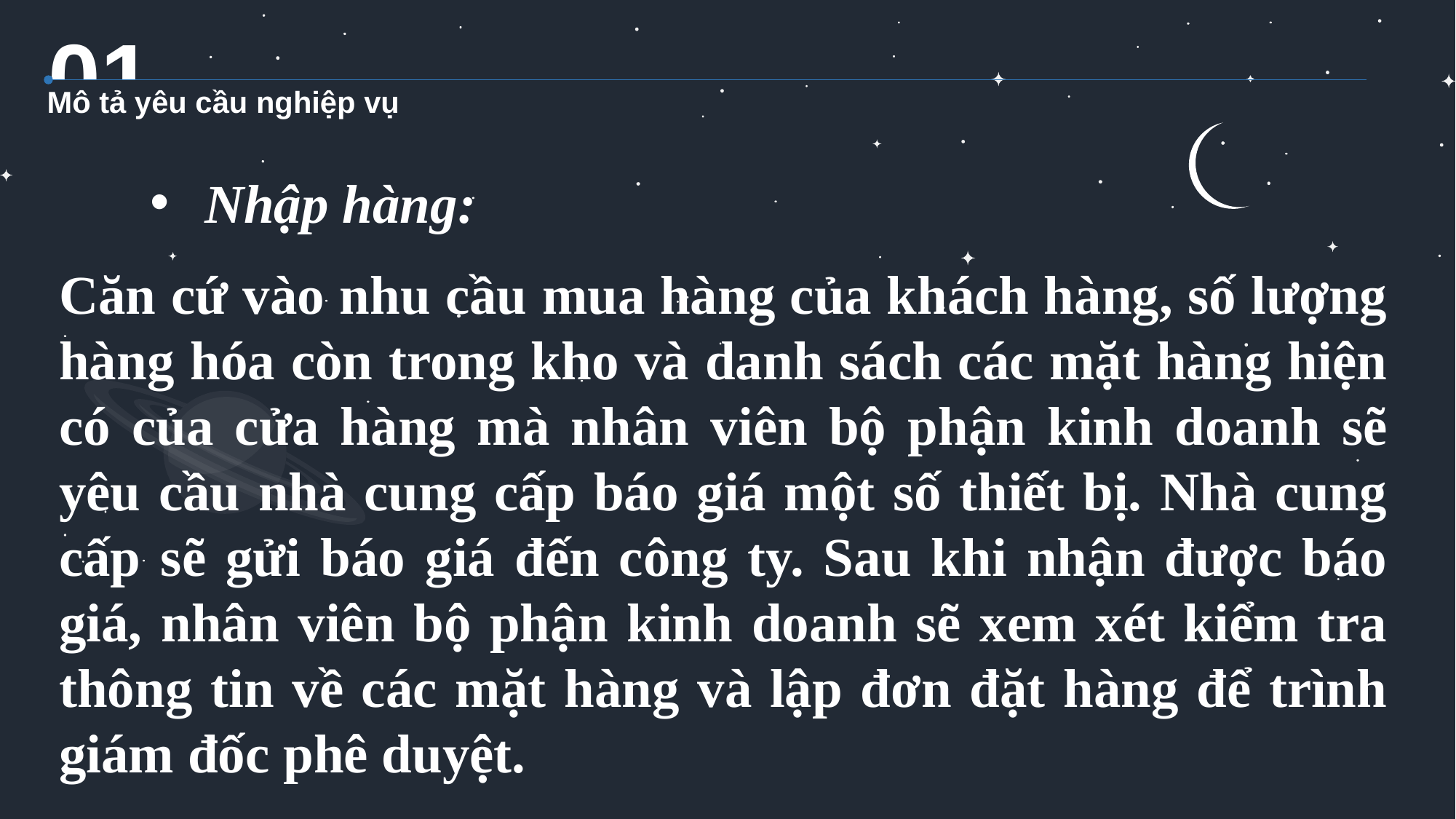

01
Mô tả yêu cầu nghiệp vụ

Nhập hàng:
Căn cứ vào nhu cầu mua hàng của khách hàng, số lượng hàng hóa còn trong kho và danh sách các mặt hàng hiện có của cửa hàng mà nhân viên bộ phận kinh doanh sẽ yêu cầu nhà cung cấp báo giá một số thiết bị. Nhà cung cấp sẽ gửi báo giá đến công ty. Sau khi nhận được báo giá, nhân viên bộ phận kinh doanh sẽ xem xét kiểm tra thông tin về các mặt hàng và lập đơn đặt hàng để trình giám đốc phê duyệt.